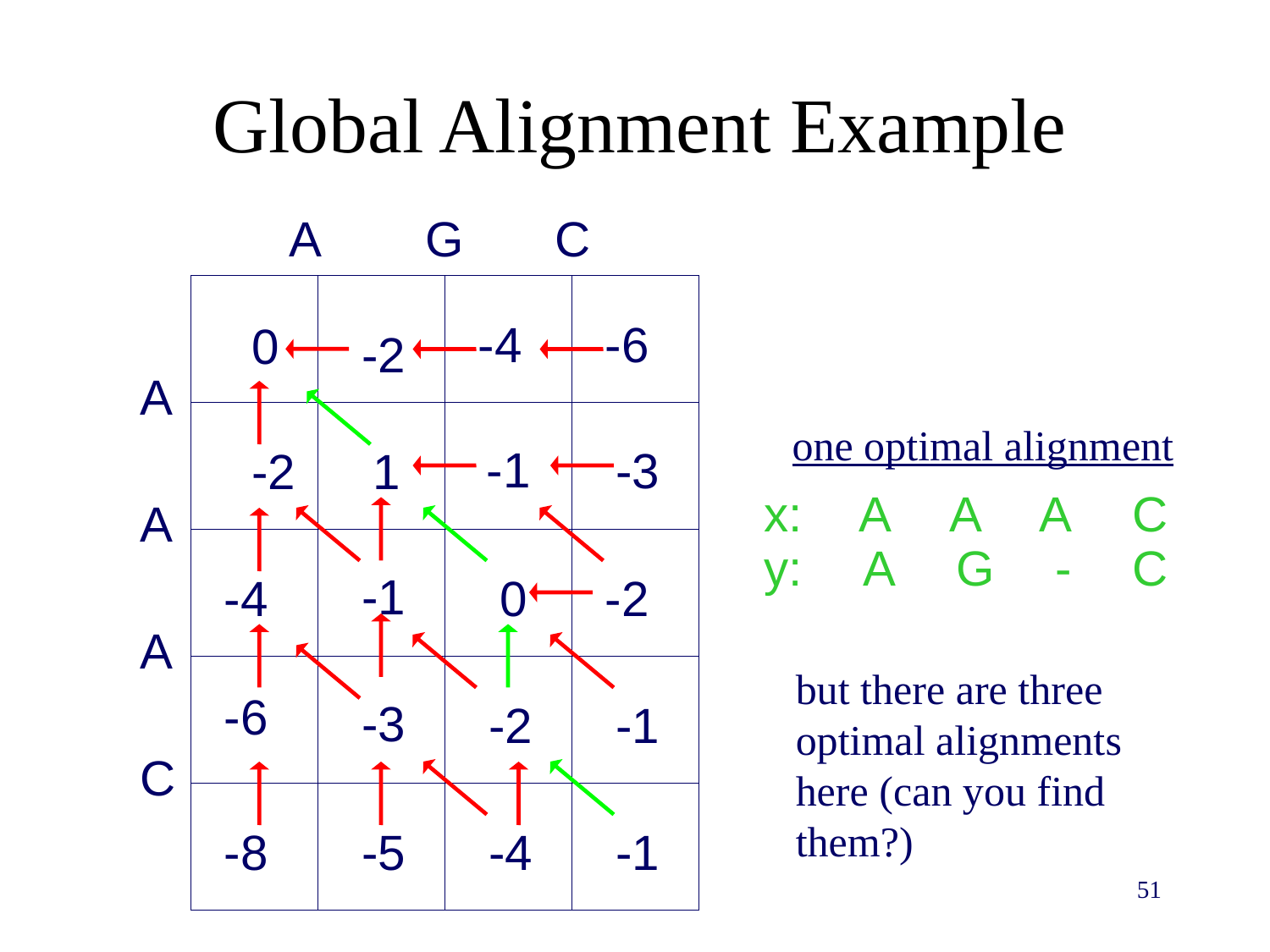

# Global Alignment Example
A
G
C

-4
-6
0
-2

A

-1
-3
-2
1

A

-1
-4
0
-2

A

-6
-3
-2
-1
C

-8
-5
-4
-1
one optimal alignment
x:
A
A
A
C
y:
A
G
-
C
but there are three optimal alignments here (can you find them?)
51